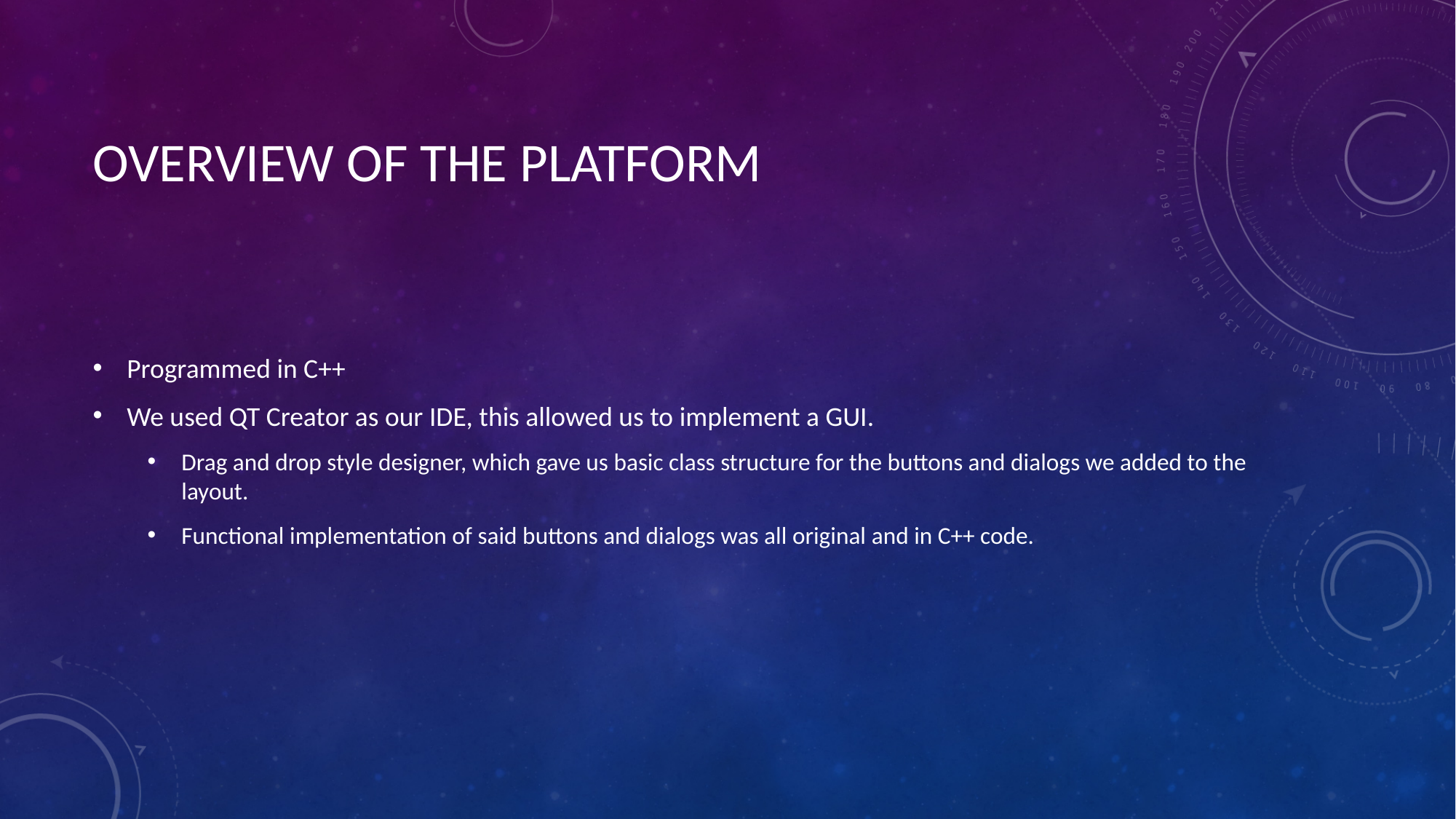

# Overview of the Platform
Programmed in C++
We used QT Creator as our IDE, this allowed us to implement a GUI.
Drag and drop style designer, which gave us basic class structure for the buttons and dialogs we added to the layout.
Functional implementation of said buttons and dialogs was all original and in C++ code.